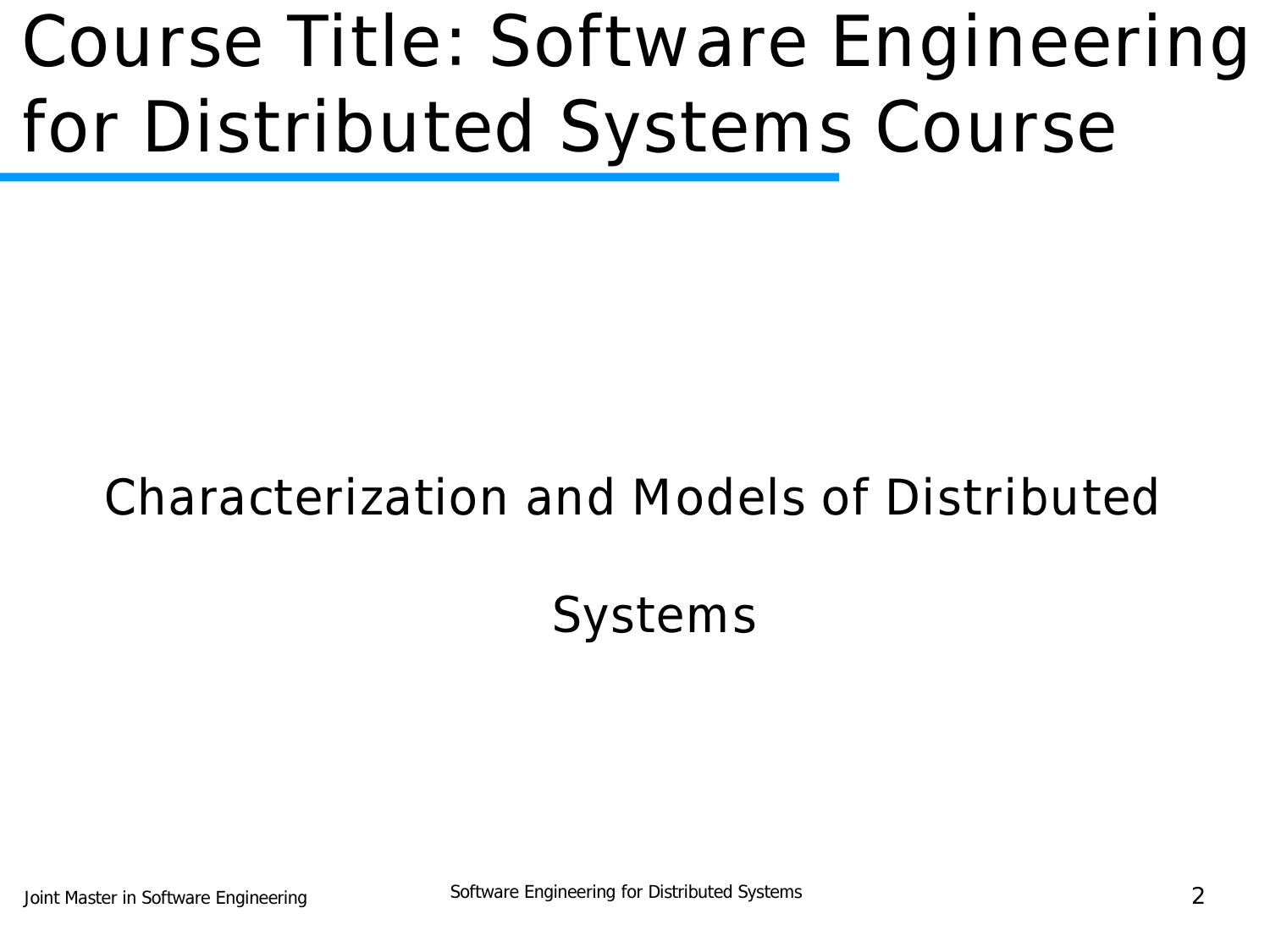

# Course Title: Software Engineering for Distributed Systems Course
Characterization and Models of Distributed Systems
Software Engineering for Distributed Systems
2